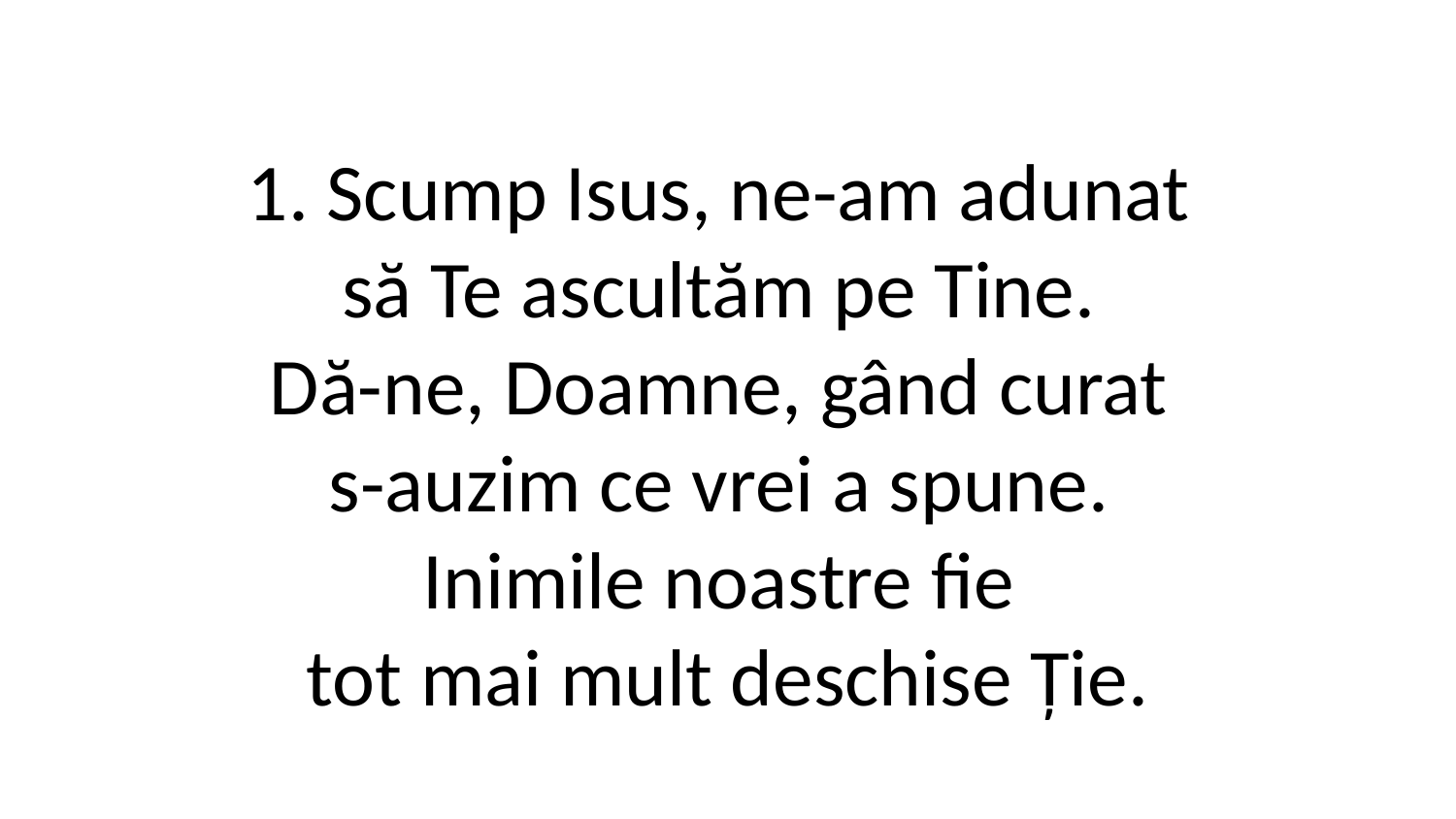

1. Scump Isus, ne-am adunat
să Te ascultăm pe Tine.
Dă-ne, Doamne, gând curat
s-auzim ce vrei a spune.
Inimile noastre fie
tot mai mult deschise Ție.